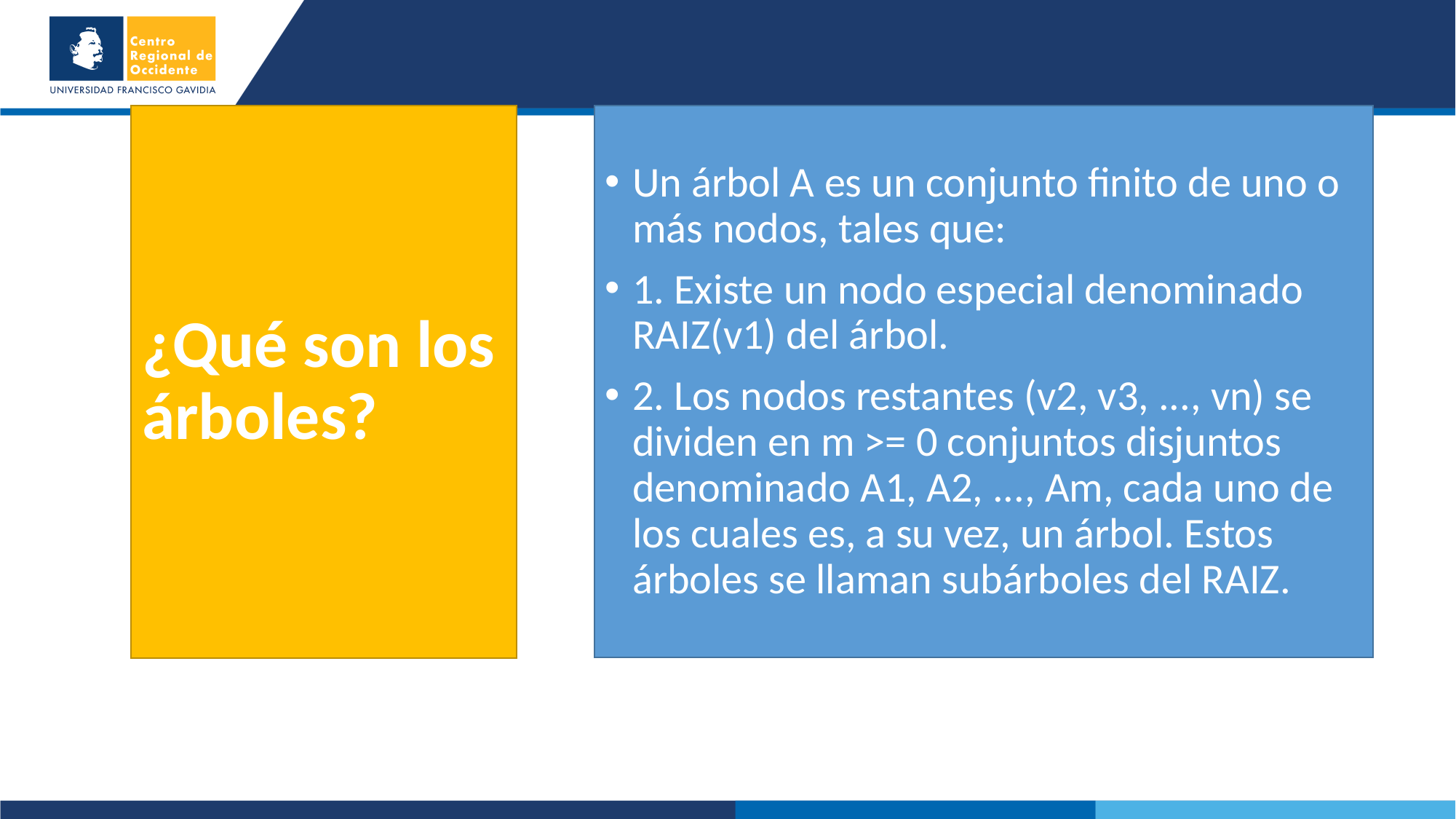

# ¿Qué son los árboles?
Un árbol A es un conjunto finito de uno o más nodos, tales que:
1. Existe un nodo especial denominado RAIZ(v1) del árbol.
2. Los nodos restantes (v2, v3, ..., vn) se dividen en m >= 0 conjuntos disjuntos denominado A1, A2, ..., Am, cada uno de los cuales es, a su vez, un árbol. Estos árboles se llaman subárboles del RAIZ.